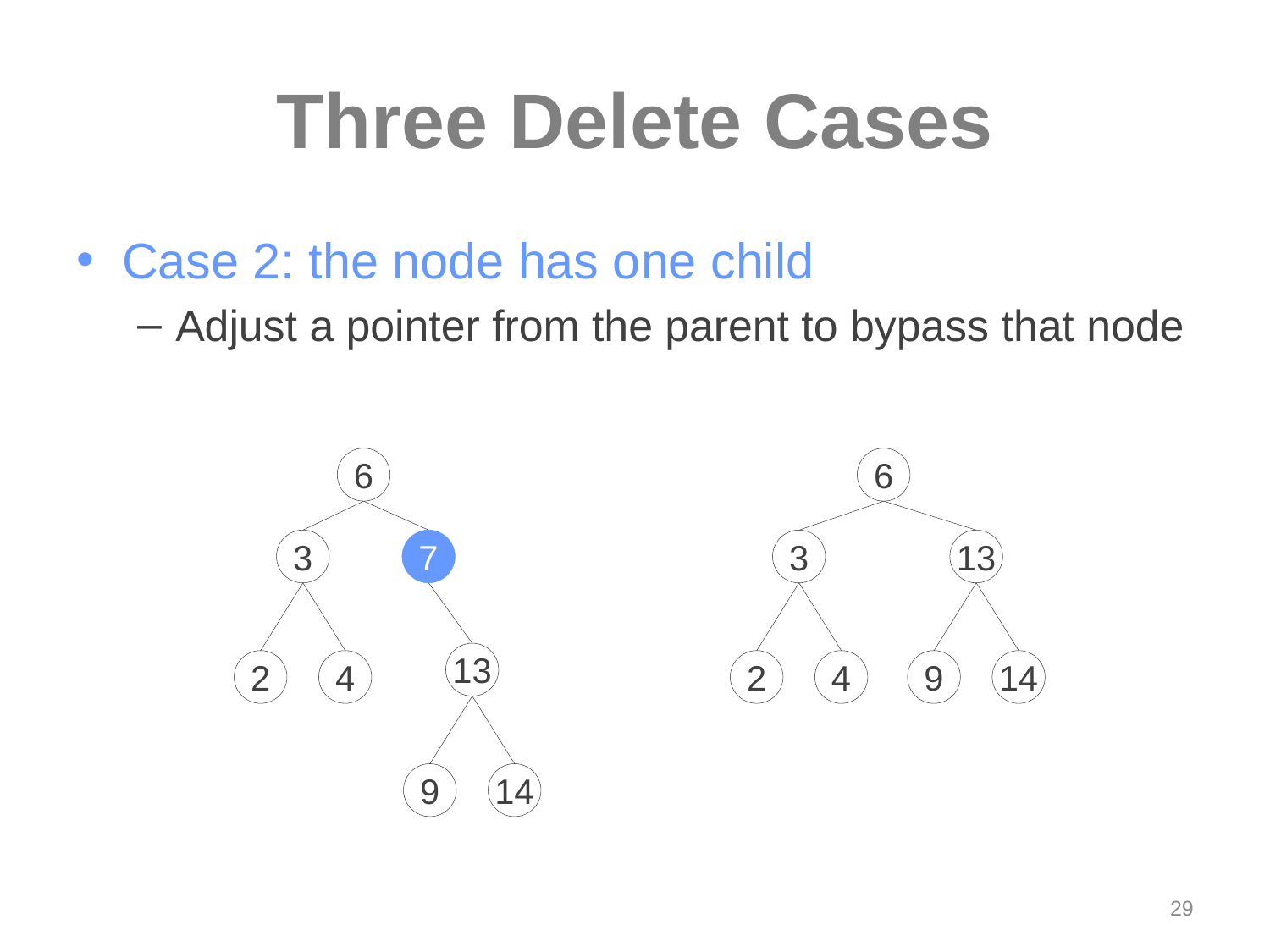

# Three Delete Cases
Case 2: the node has one child
Adjust a pointer from the parent to bypass that node
6
6
3
7
3
13
13
2
4
2
4
9
14
9
14
29